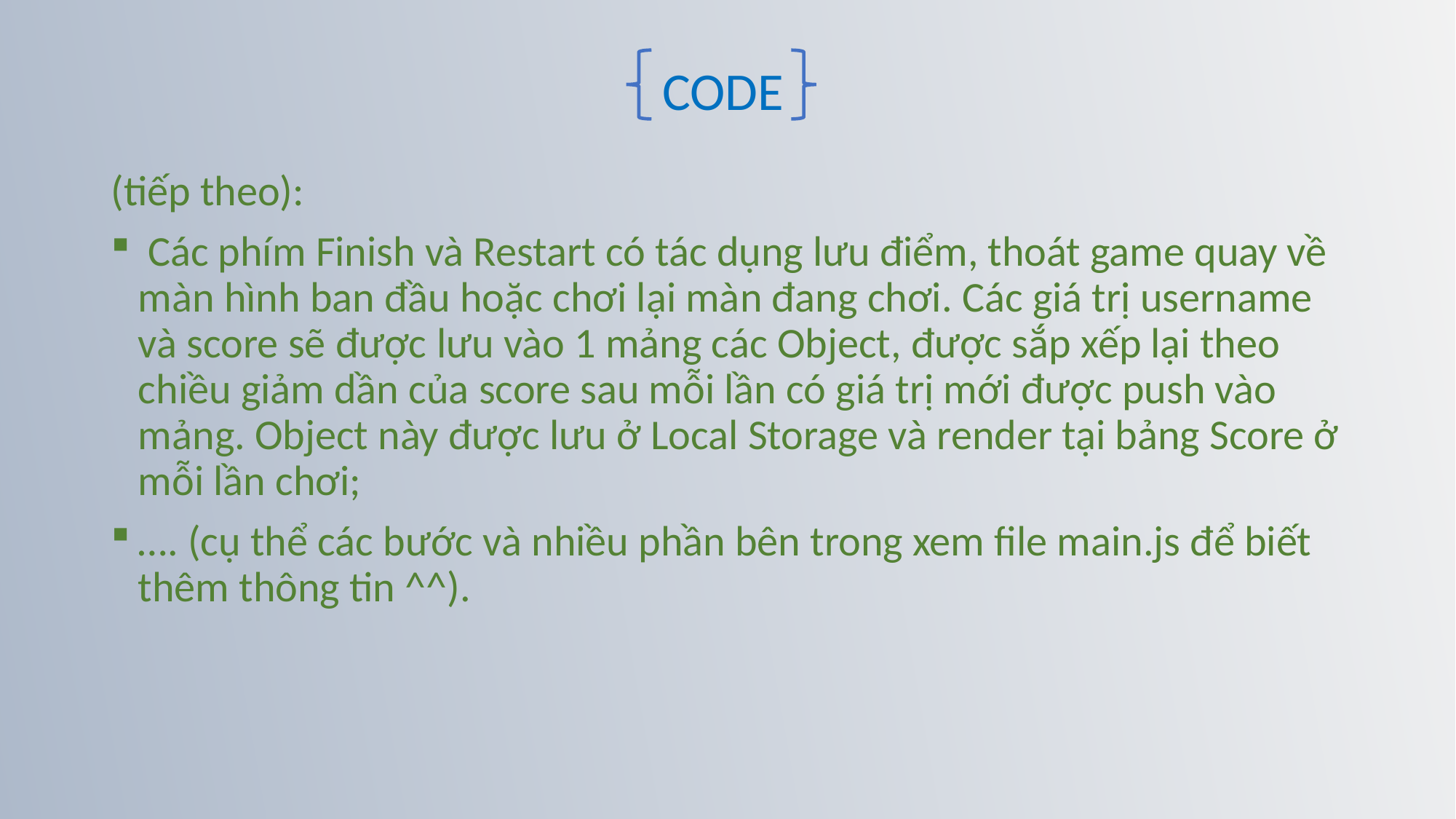

CODE
(tiếp theo):
 Các phím Finish và Restart có tác dụng lưu điểm, thoát game quay về màn hình ban đầu hoặc chơi lại màn đang chơi. Các giá trị username và score sẽ được lưu vào 1 mảng các Object, được sắp xếp lại theo chiều giảm dần của score sau mỗi lần có giá trị mới được push vào mảng. Object này được lưu ở Local Storage và render tại bảng Score ở mỗi lần chơi;
…. (cụ thể các bước và nhiều phần bên trong xem file main.js để biết thêm thông tin ^^).